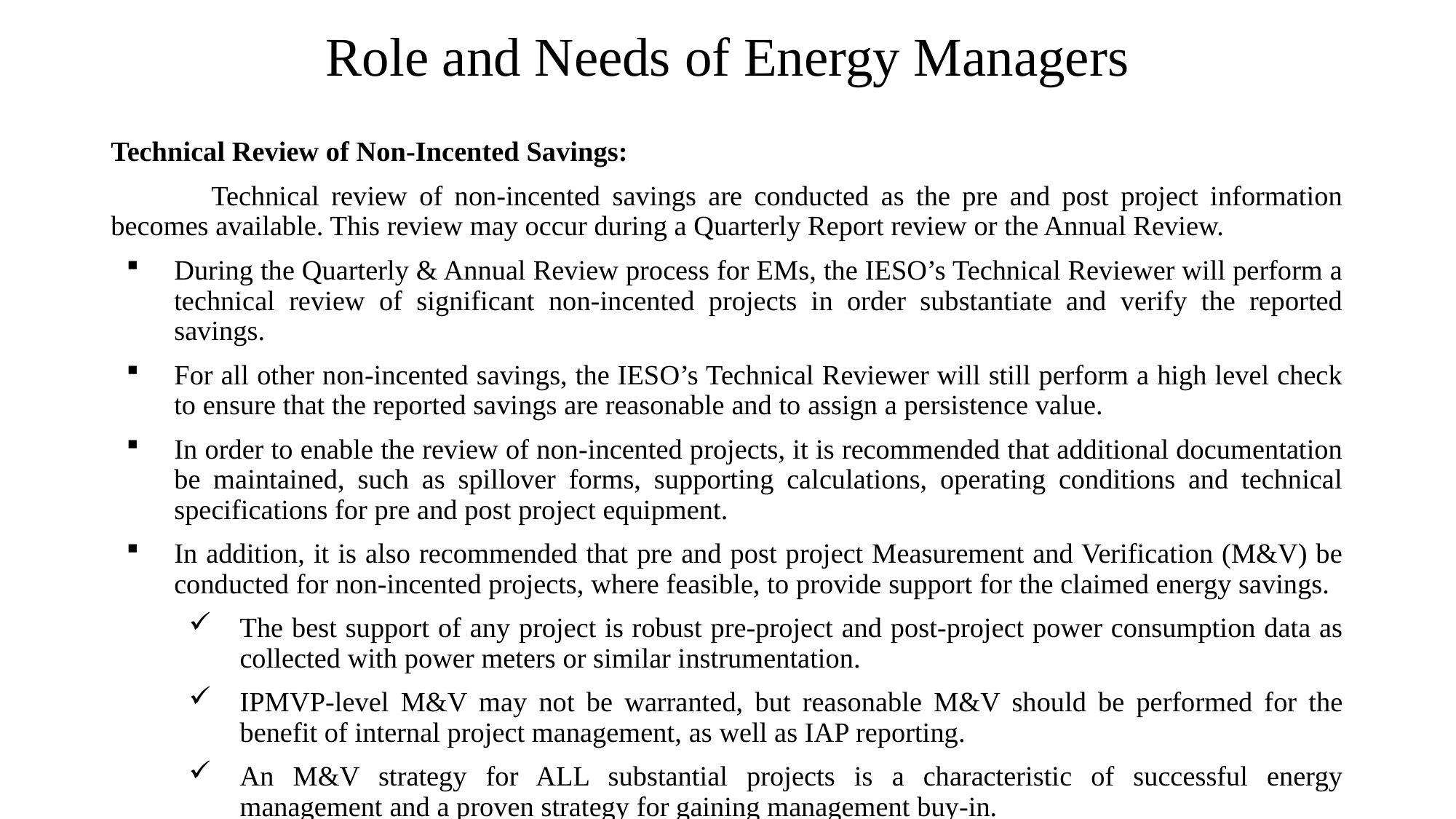

# Role and Needs of Energy Managers
Technical Review of Non-Incented Savings:
	Technical review of non-incented savings are conducted as the pre and post project information becomes available. This review may occur during a Quarterly Report review or the Annual Review.
During the Quarterly & Annual Review process for EMs, the IESO’s Technical Reviewer will perform a technical review of significant non-incented projects in order substantiate and verify the reported savings.
For all other non-incented savings, the IESO’s Technical Reviewer will still perform a high level check to ensure that the reported savings are reasonable and to assign a persistence value.
In order to enable the review of non-incented projects, it is recommended that additional documentation be maintained, such as spillover forms, supporting calculations, operating conditions and technical specifications for pre and post project equipment.
In addition, it is also recommended that pre and post project Measurement and Verification (M&V) be conducted for non-incented projects, where feasible, to provide support for the claimed energy savings.
The best support of any project is robust pre-project and post-project power consumption data as collected with power meters or similar instrumentation.
IPMVP-level M&V may not be warranted, but reasonable M&V should be performed for the benefit of internal project management, as well as IAP reporting.
An M&V strategy for ALL substantial projects is a characteristic of successful energy management and a proven strategy for gaining management buy-in.